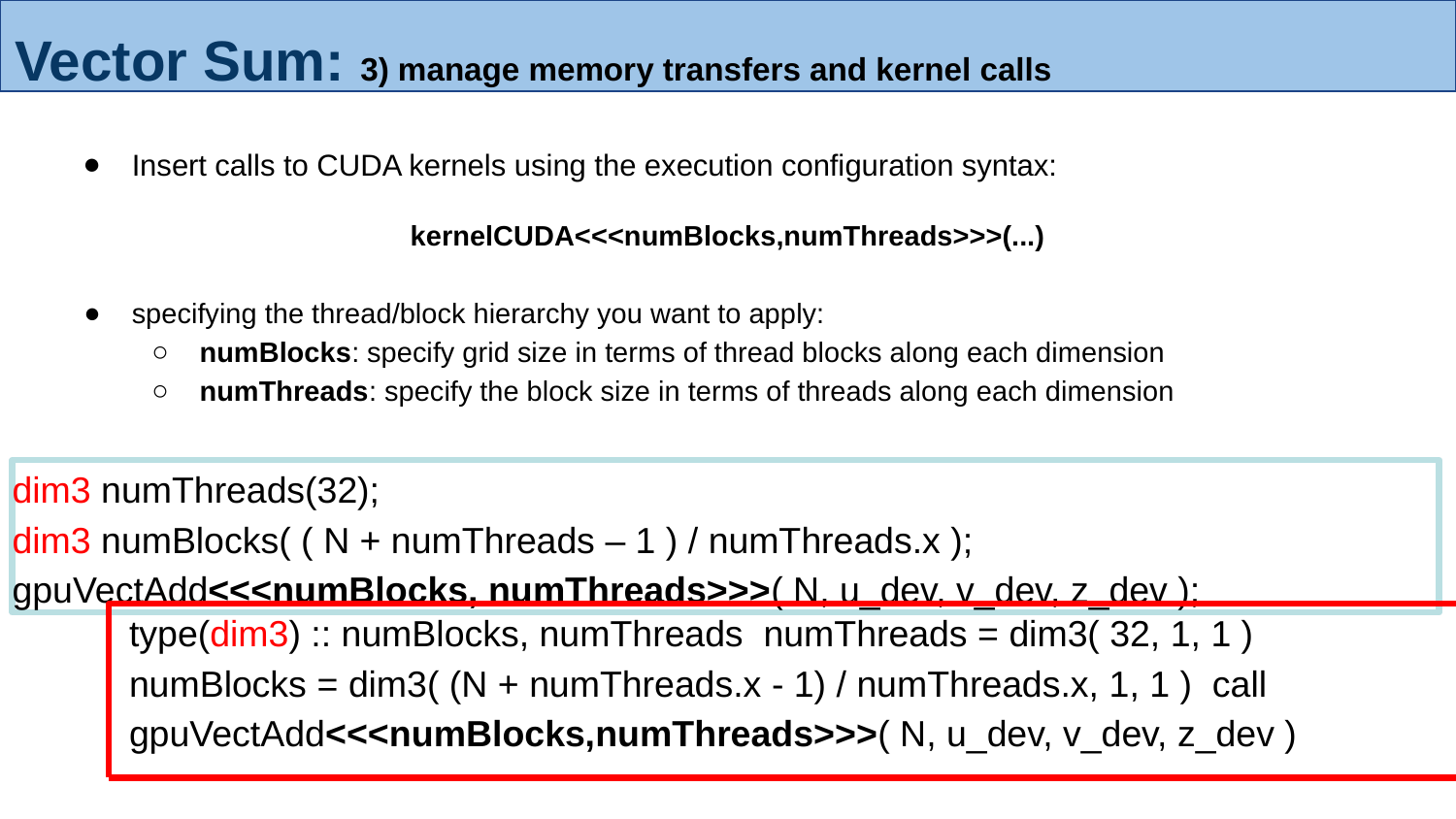

# Vector Sum: 3) manage memory transfers and kernel calls
Insert calls to CUDA kernels using the execution configuration syntax:

kernelCUDA<<<numBlocks,numThreads>>>(...)

specifying the thread/block hierarchy you want to apply:
numBlocks: specify grid size in terms of thread blocks along each dimension
numThreads: specify the block size in terms of threads along each dimension
dim3 numThreads(32);
dim3 numBlocks( ( N + numThreads – 1 ) / numThreads.x );
gpuVectAdd<<<numBlocks, numThreads>>>( N, u_dev, v_dev, z_dev );
  type(dim3) :: numBlocks, numThreads  numThreads = dim3( 32, 1, 1 )
  numBlocks = dim3( (N + numThreads.x - 1) / numThreads.x, 1, 1 )  call
  gpuVectAdd<<<numBlocks,numThreads>>>( N, u_dev, v_dev, z_dev )